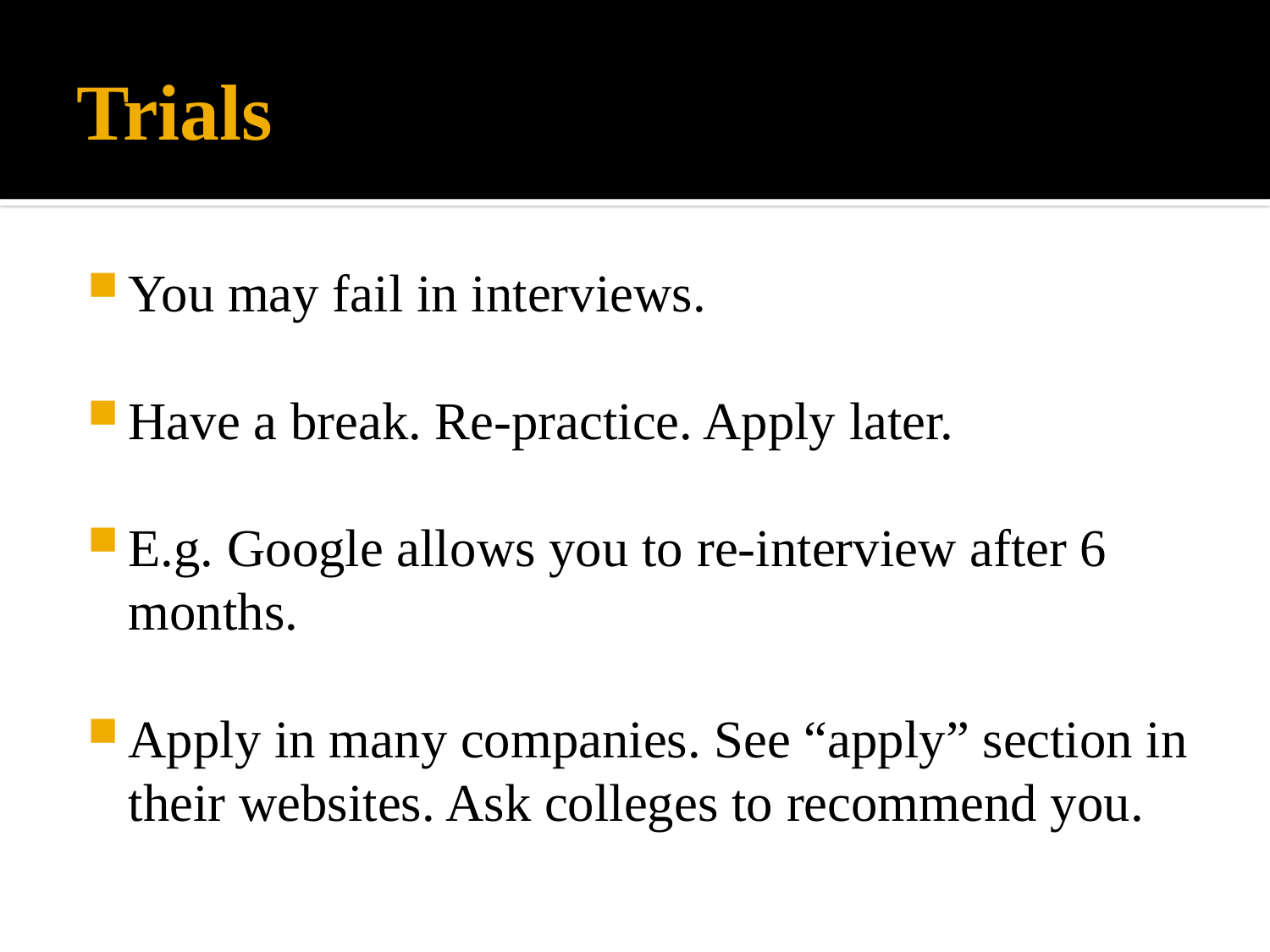

# Trials
You may fail in interviews.

Have a break. Re-practice. Apply later.

E.g. Google allows you to re-interview after 6 months.

Apply in many companies. See “apply” section in their websites. Ask colleges to recommend you.